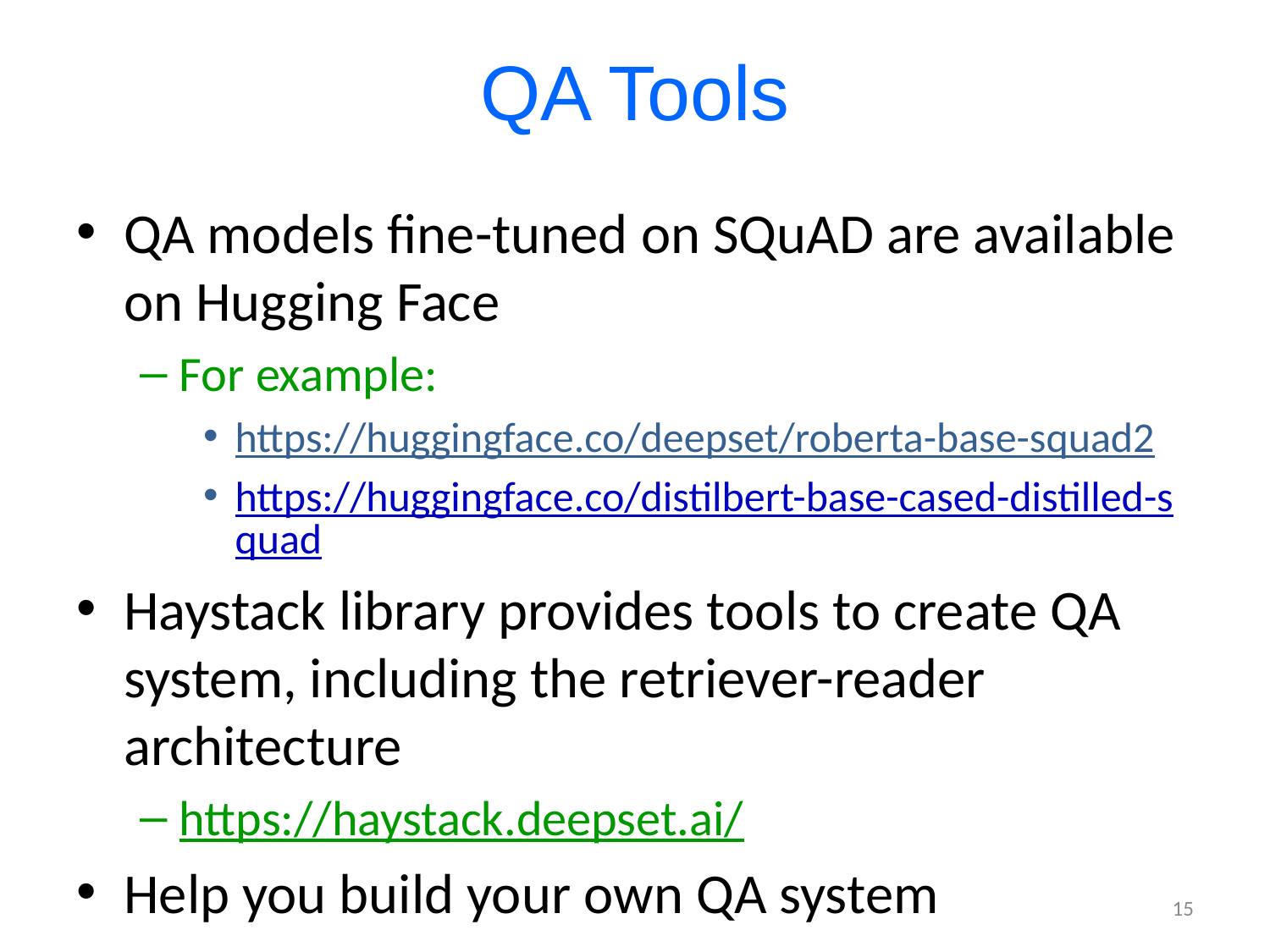

# QA Tools
QA models fine-tuned on SQuAD are available on Hugging Face
For example:
https://huggingface.co/deepset/roberta-base-squad2
https://huggingface.co/distilbert-base-cased-distilled-squad
Haystack library provides tools to create QA system, including the retriever-reader architecture
https://haystack.deepset.ai/
Help you build your own QA system
15